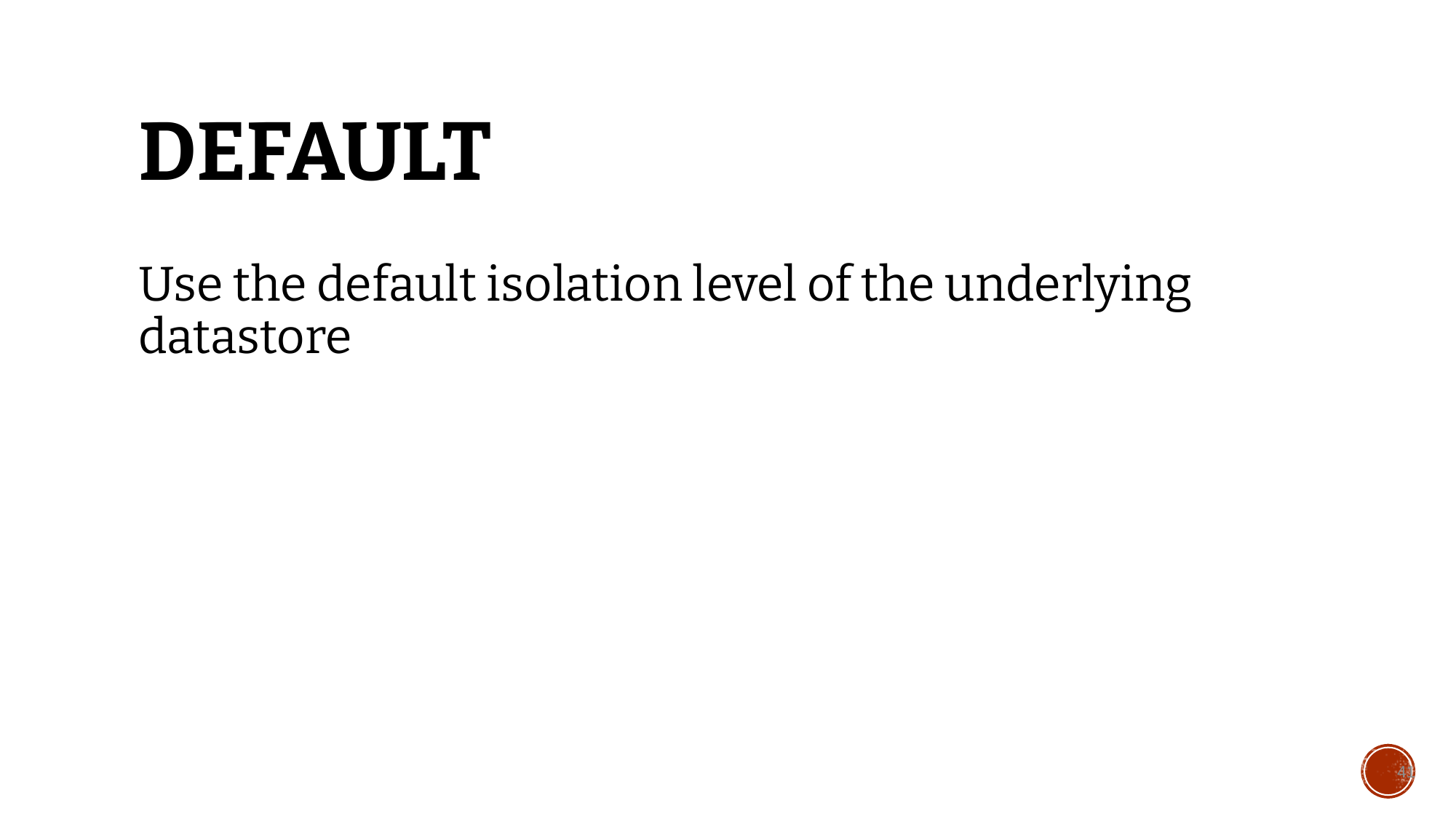

# DEFAULT
Use the default isolation level of the underlying datastore
41